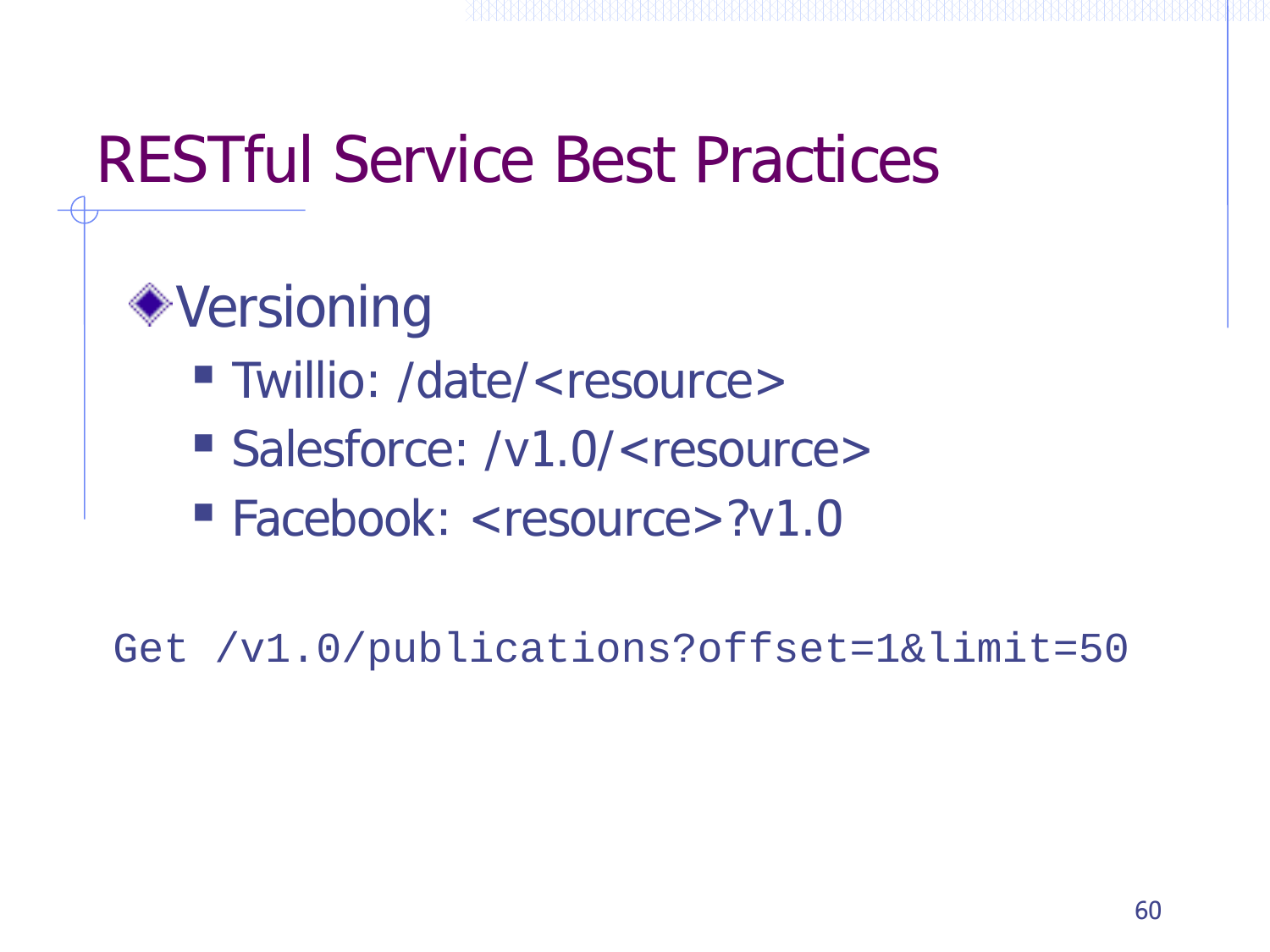

# RESTful Service Best Practices
Versioning
Twillio: /date/<resource>
Salesforce: /v1.0/<resource>
Facebook: <resource>?v1.0
Get /v1.0/publications?offset=1&limit=50
60